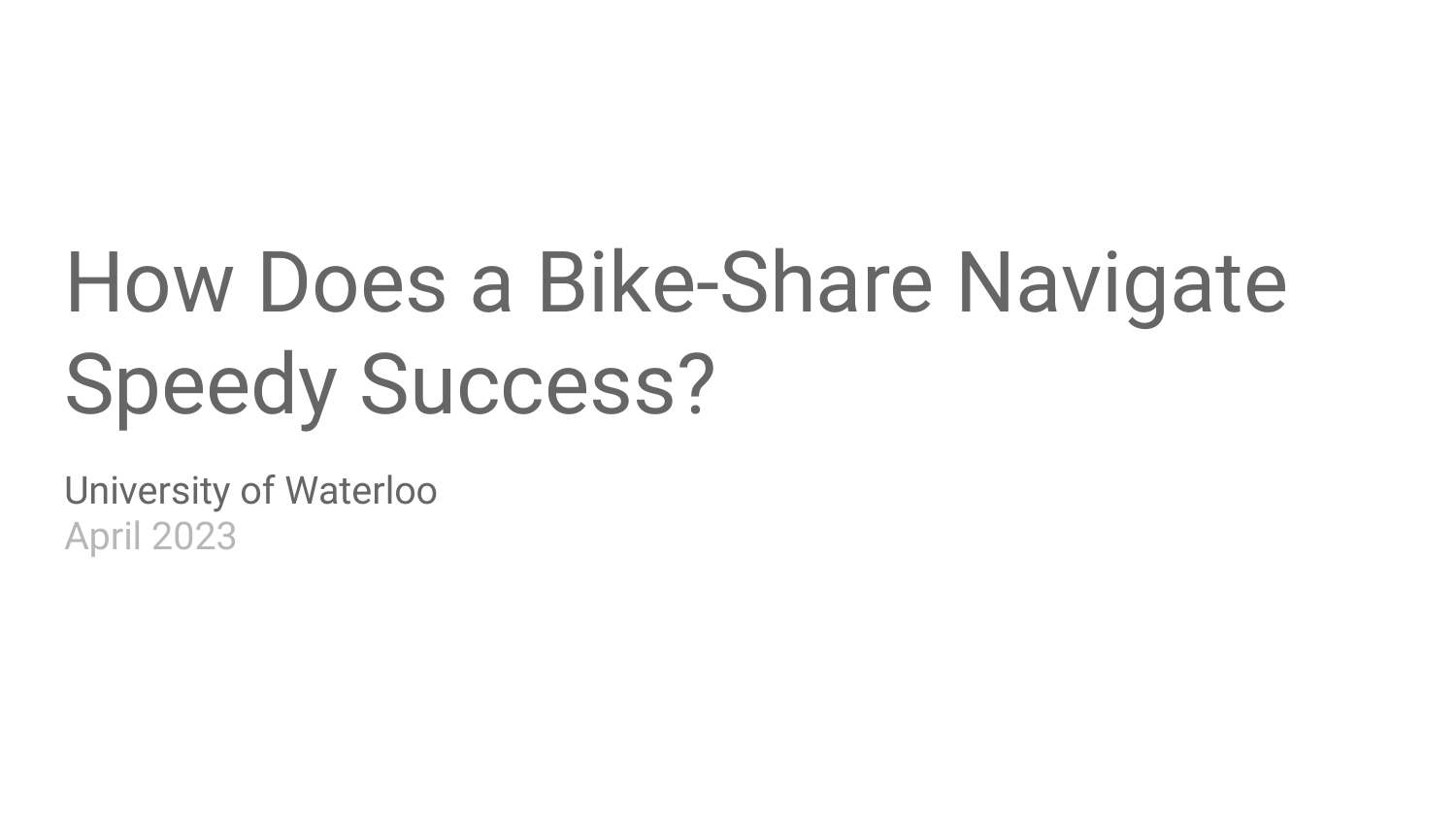

# How Does a Bike-Share Navigate Speedy Success?
University of Waterloo
April 2023